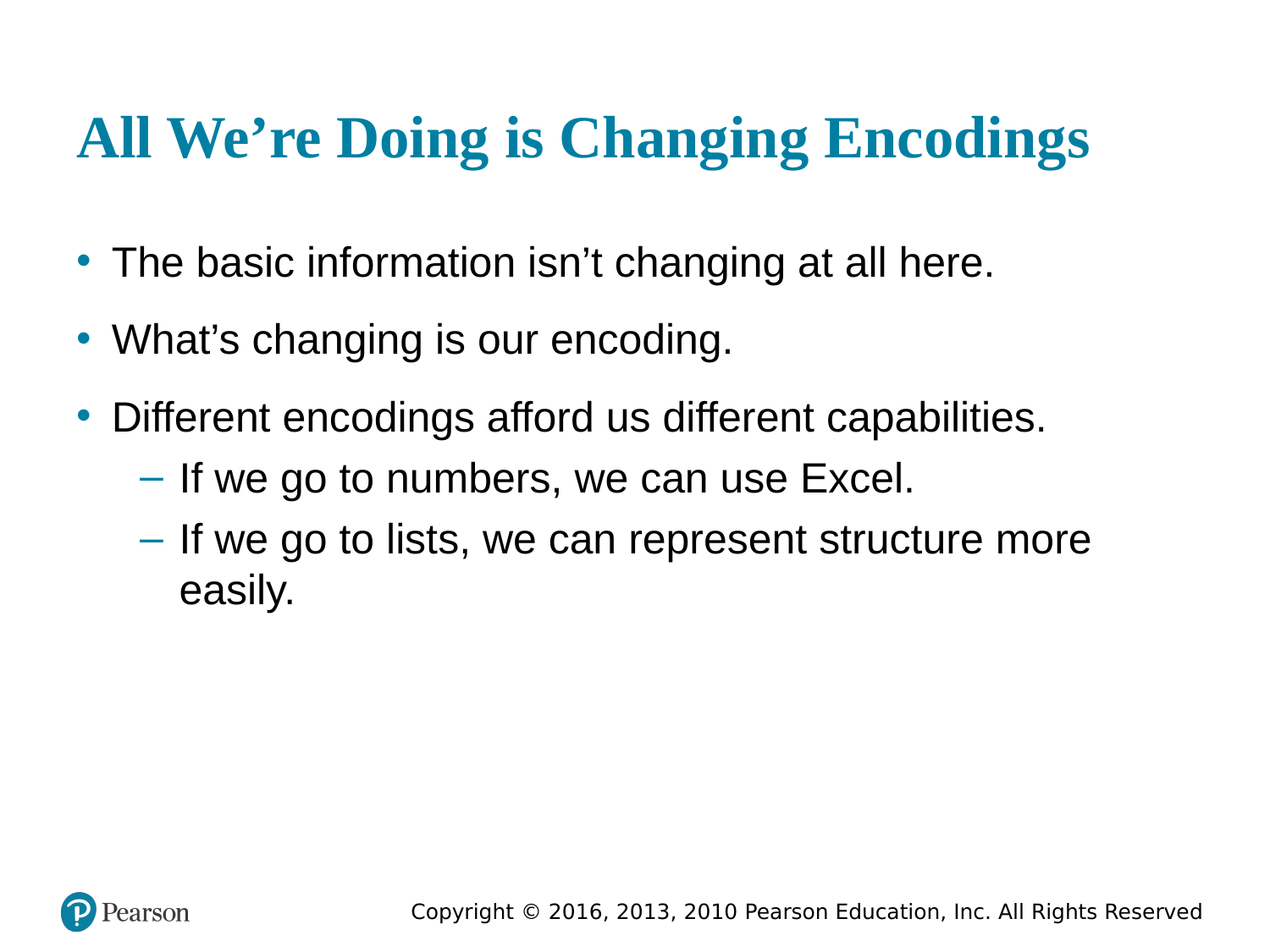

# All We’re Doing is Changing Encodings
The basic information isn’t changing at all here.
What’s changing is our encoding.
Different encodings afford us different capabilities.
If we go to numbers, we can use Excel.
If we go to lists, we can represent structure more easily.